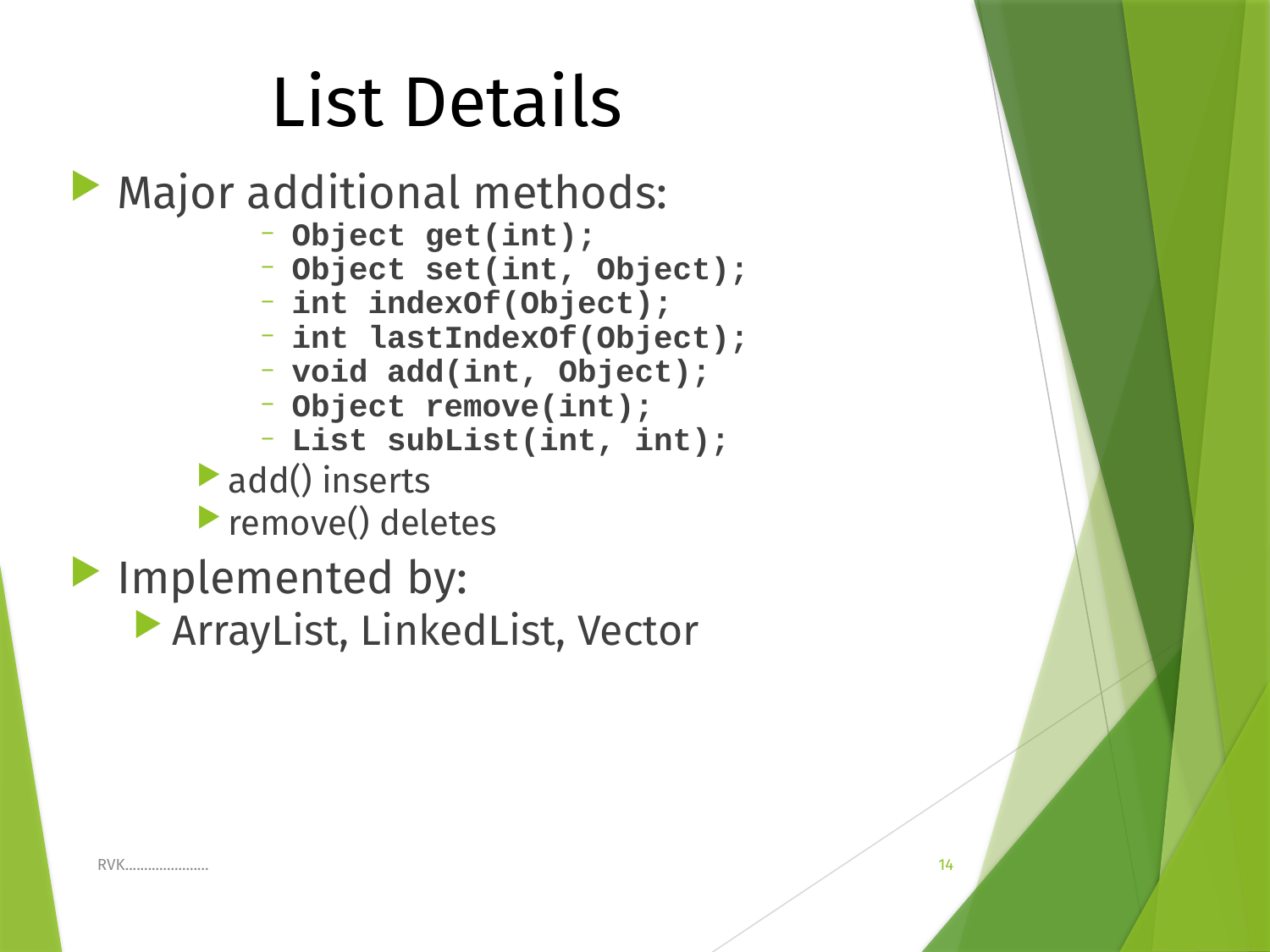

# List Details
Major additional methods:
Object get(int);
Object set(int, Object);
int indexOf(Object);
int lastIndexOf(Object);
void add(int, Object);
Object remove(int);
List subList(int, int);
add() inserts
remove() deletes
Implemented by:
ArrayList, LinkedList, Vector
RVK......................
14